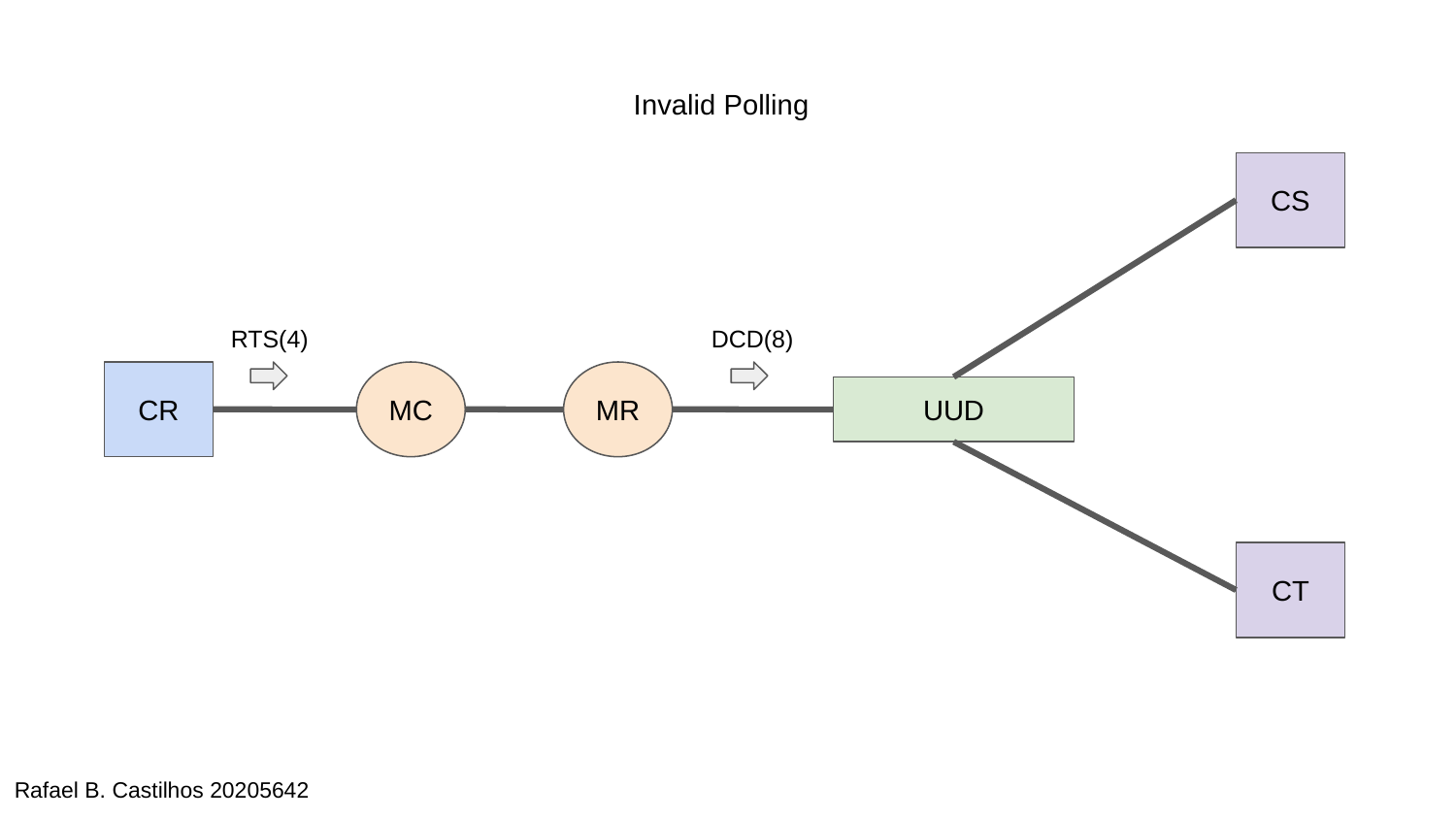

Invalid Polling
CS

RTS(4)
DCD(8)
CR

MC
MR

UUD

CT
Rafael B. Castilhos 20205642